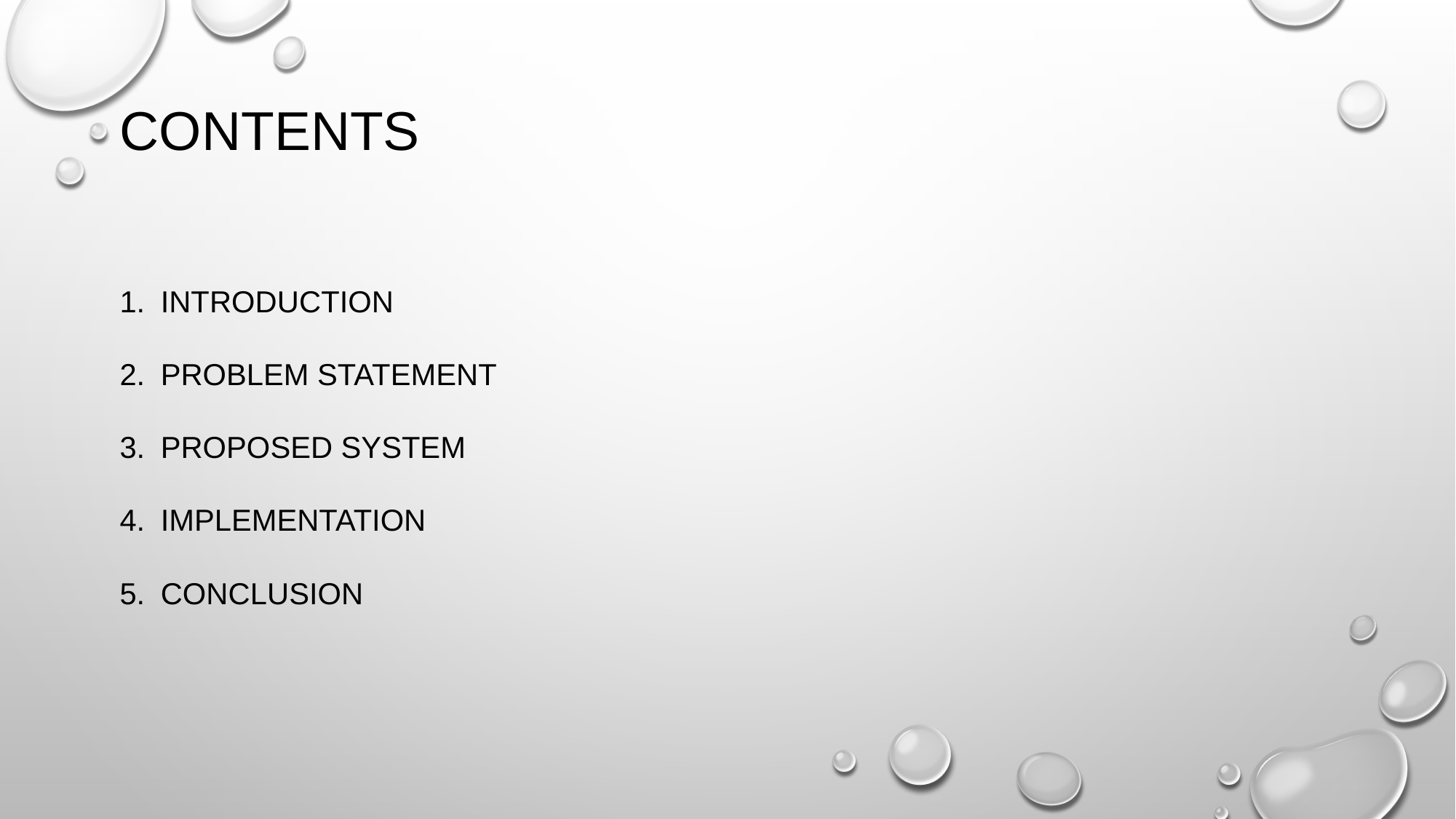

# CONTENTS
INTRODUCTION

PROBLEM STATEMENT

PROPOSED SYSTEM

IMPLEMENTATION

CONCLUSION